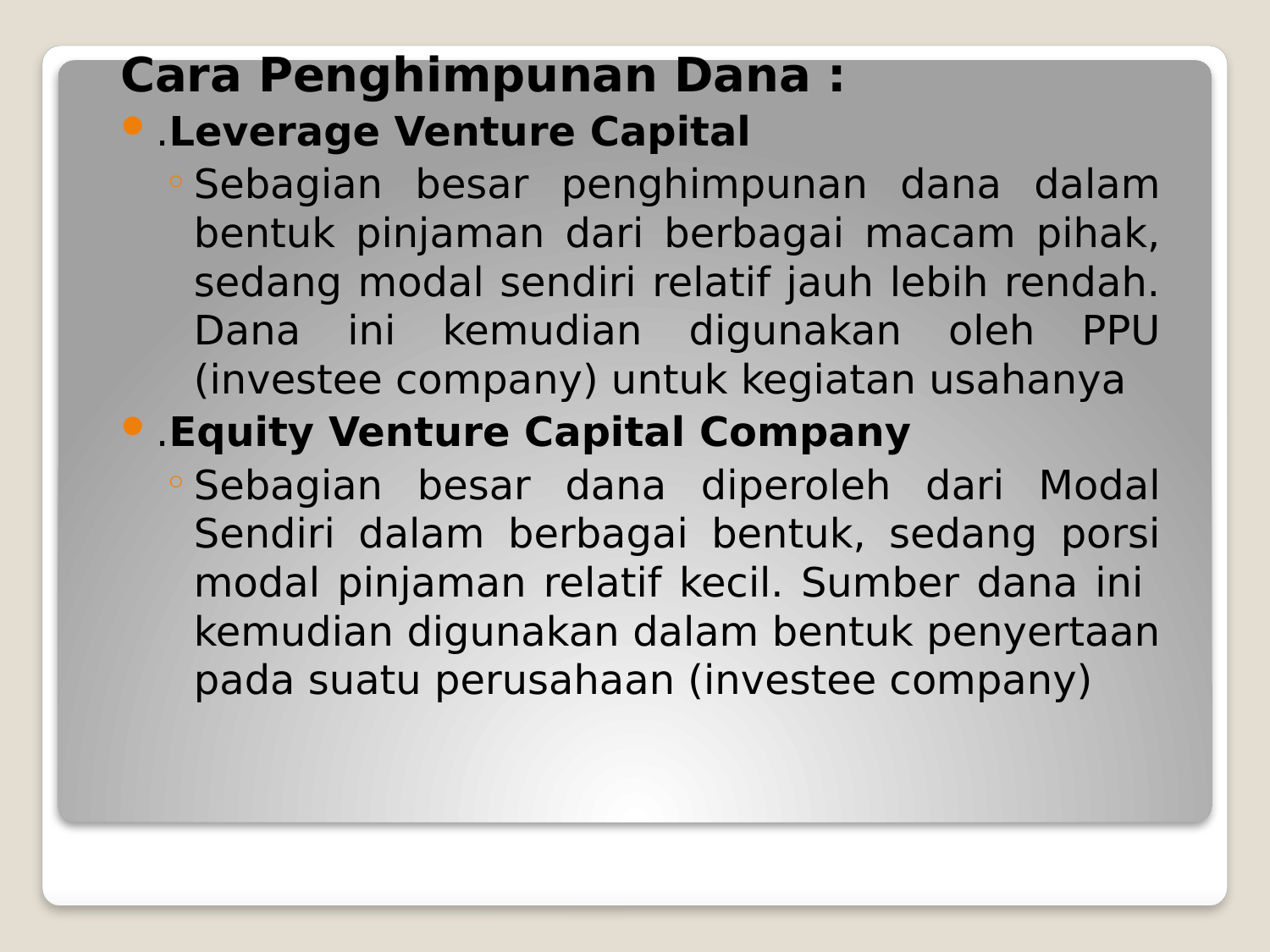

Cara Penghimpunan Dana :
.Leverage Venture Capital
Sebagian besar penghimpunan dana dalam bentuk pinjaman dari berbagai macam pihak, sedang modal sendiri relatif jauh lebih rendah. Dana ini kemudian digunakan oleh PPU (investee company) untuk kegiatan usahanya
.Equity Venture Capital Company
Sebagian besar dana diperoleh dari Modal Sendiri dalam berbagai bentuk, sedang porsi modal pinjaman relatif kecil. Sumber dana ini  kemudian digunakan dalam bentuk penyertaan pada suatu perusahaan (investee company)